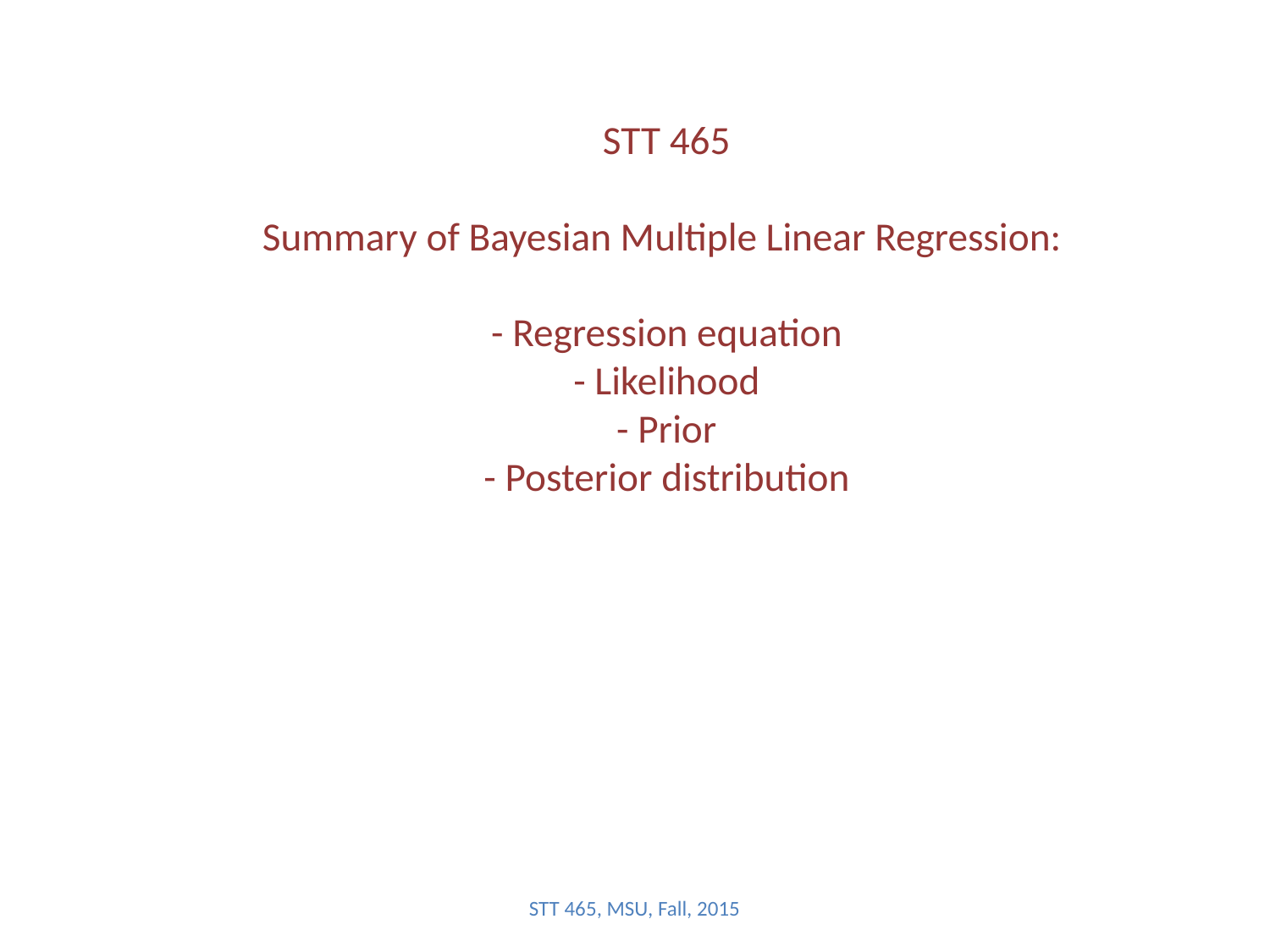

# STT 465 Summary of Bayesian Multiple Linear Regression: - Regression equation - Likelihood - Prior - Posterior distribution
STT 465, MSU, Fall, 2015